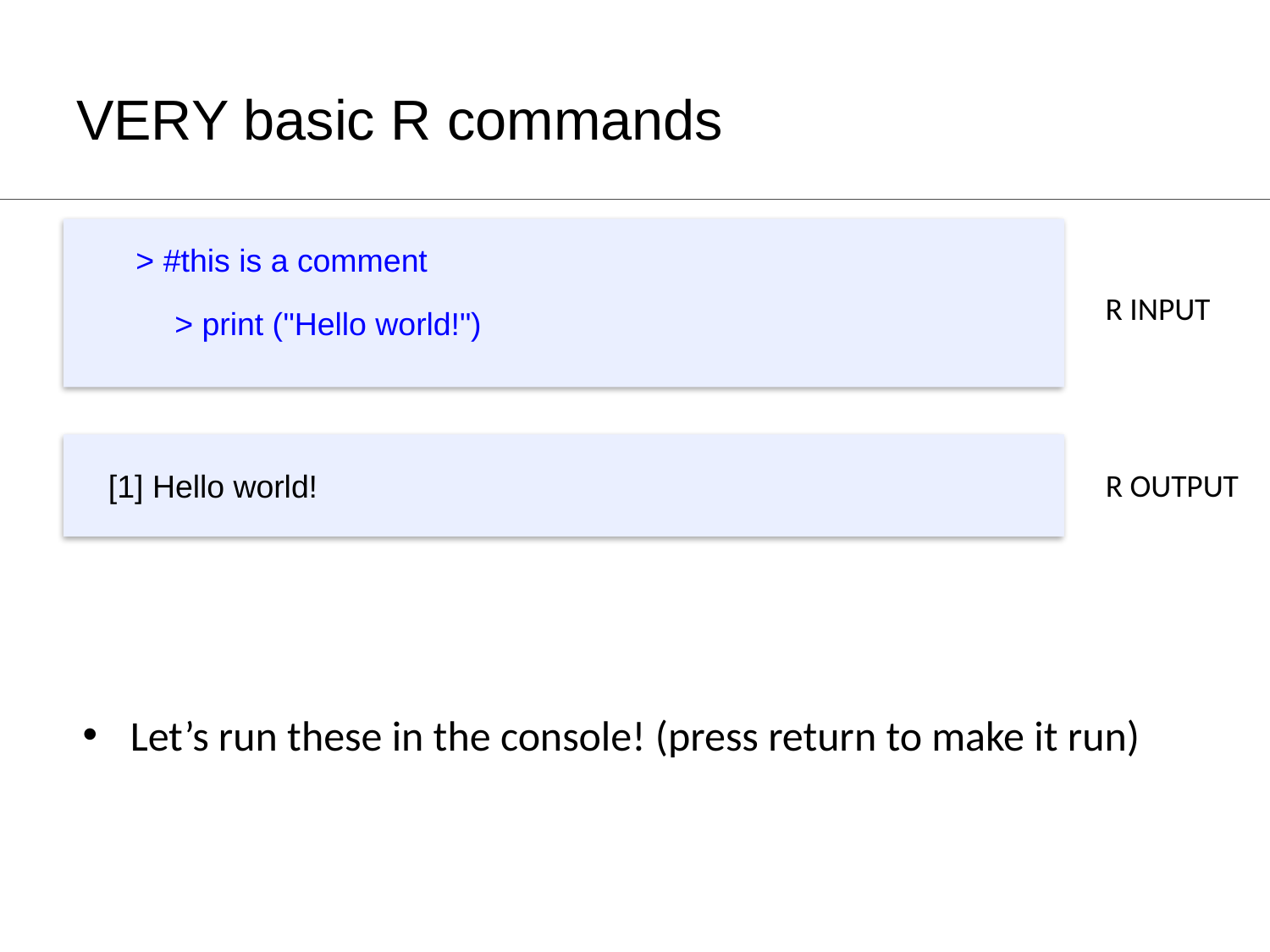

# VERY basic R commands

 > #this is a comment

R INPUT
> print ("Hello world!")
“
R OUTPUT
[1] Hello world!
Let’s run these in the console! (press return to make it run)